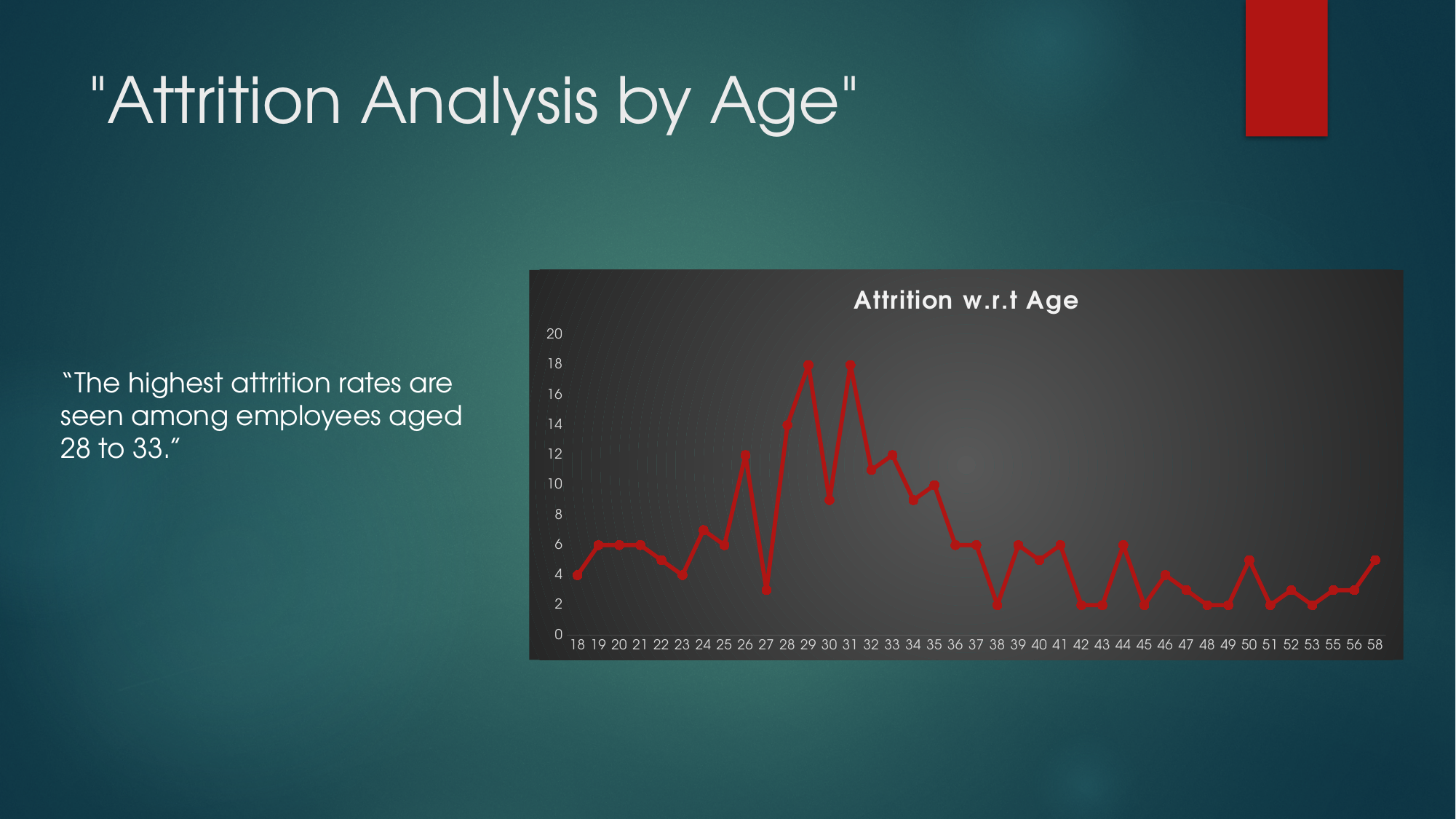

# "Attrition Analysis by Age"

### Chart:

| Category | Total |
|---|---|
| 18 | 4.0 |
| 19 | 6.0 |
| 20 | 6.0 |
| 21 | 6.0 |
| 22 | 5.0 |
| 23 | 4.0 |
| 24 | 7.0 |
| 25 | 6.0 |
| 26 | 12.0 |
| 27 | 3.0 |
| 28 | 14.0 |
| 29 | 18.0 |
| 30 | 9.0 |
| 31 | 18.0 |
| 32 | 11.0 |
| 33 | 12.0 |
| 34 | 9.0 |
| 35 | 10.0 |
| 36 | 6.0 |
| 37 | 6.0 |
| 38 | 2.0 |
| 39 | 6.0 |
| 40 | 5.0 |
| 41 | 6.0 |
| 42 | 2.0 |
| 43 | 2.0 |
| 44 | 6.0 |
| 45 | 2.0 |
| 46 | 4.0 |
| 47 | 3.0 |
| 48 | 2.0 |
| 49 | 2.0 |
| 50 | 5.0 |
| 51 | 2.0 |
| 52 | 3.0 |
| 53 | 2.0 |
| 55 | 3.0 |
| 56 | 3.0 |
| 58 | 5.0 |
“The highest attrition rates are seen among employees aged 28 to 33.”